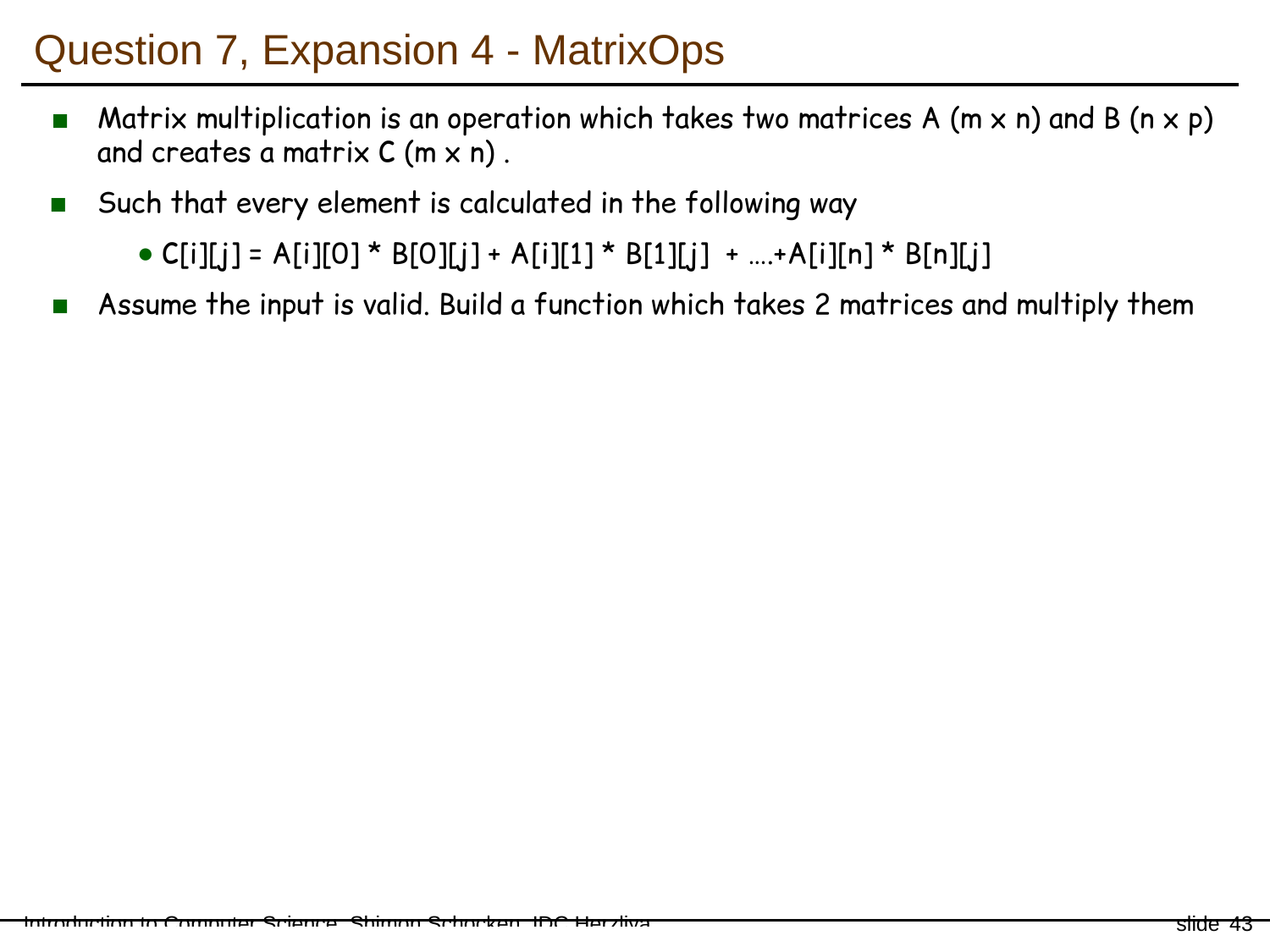

Question 7, Expansion 4 - MatrixOps
Matrix multiplication is an operation which takes two matrices A (m x n) and B (n x p) and creates a matrix C (m x n) .
Such that every element is calculated in the following way
 C[i][j] = A[i][0] * B[0][j] + A[i][1] * B[1][j]  + ….+A[i][n] * B[n][j]
Assume the input is valid. Build a function which takes 2 matrices and multiply them